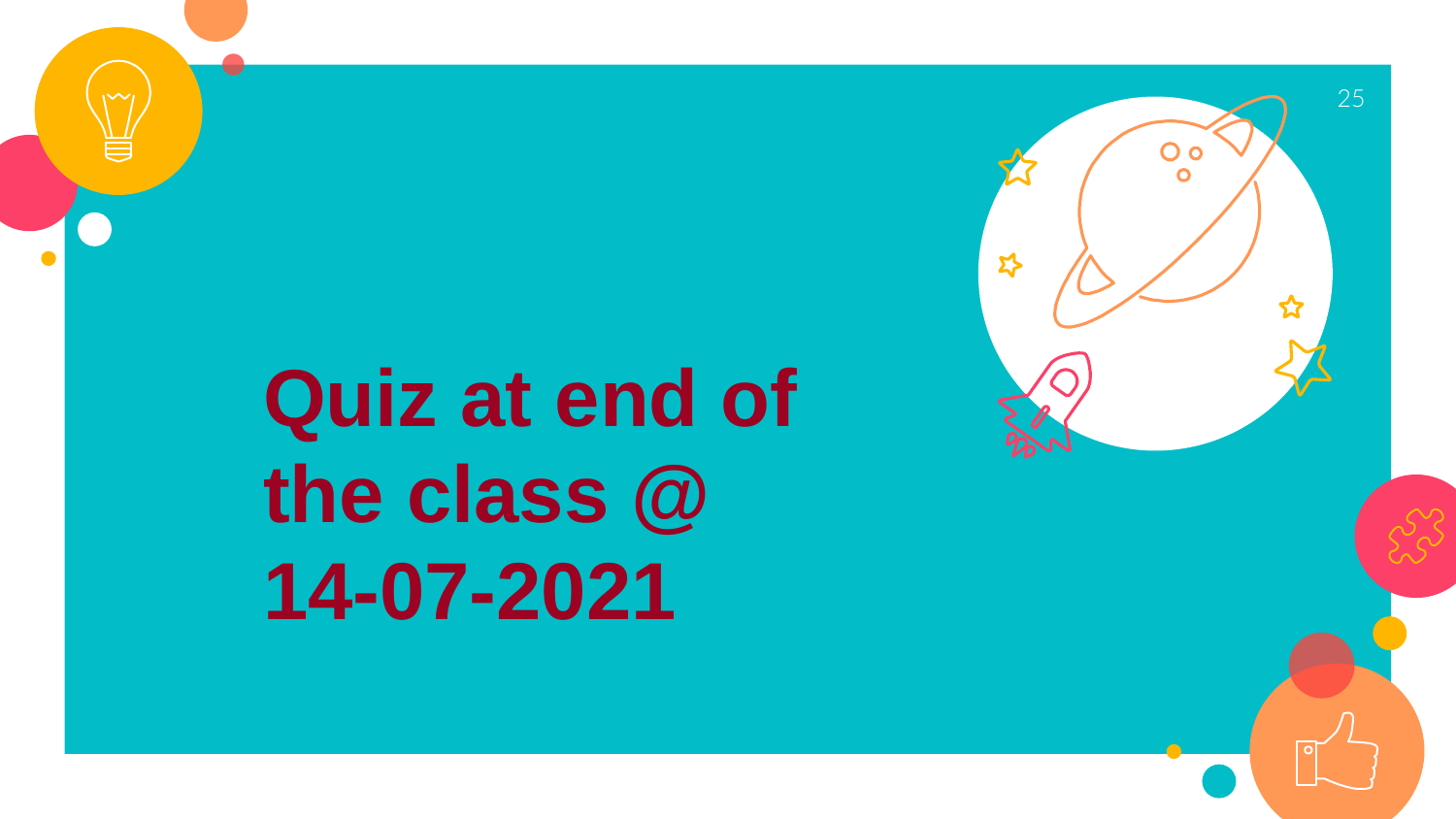

25

Quiz at end of the class @ 14-07-2021